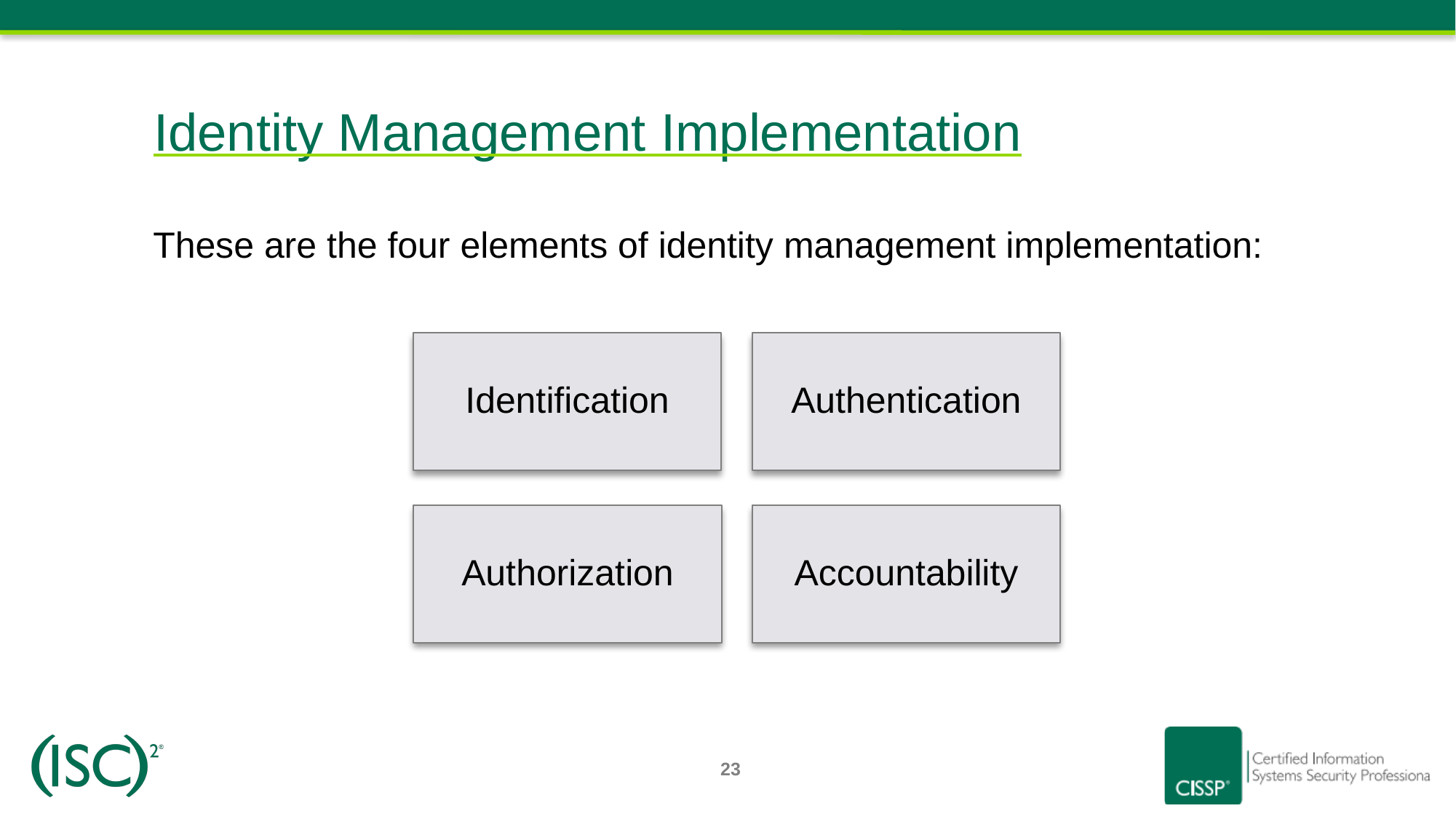

# Identity Management Implementation
These are the four elements of identity management implementation:
Identification
Authentication
Authorization
Accountability